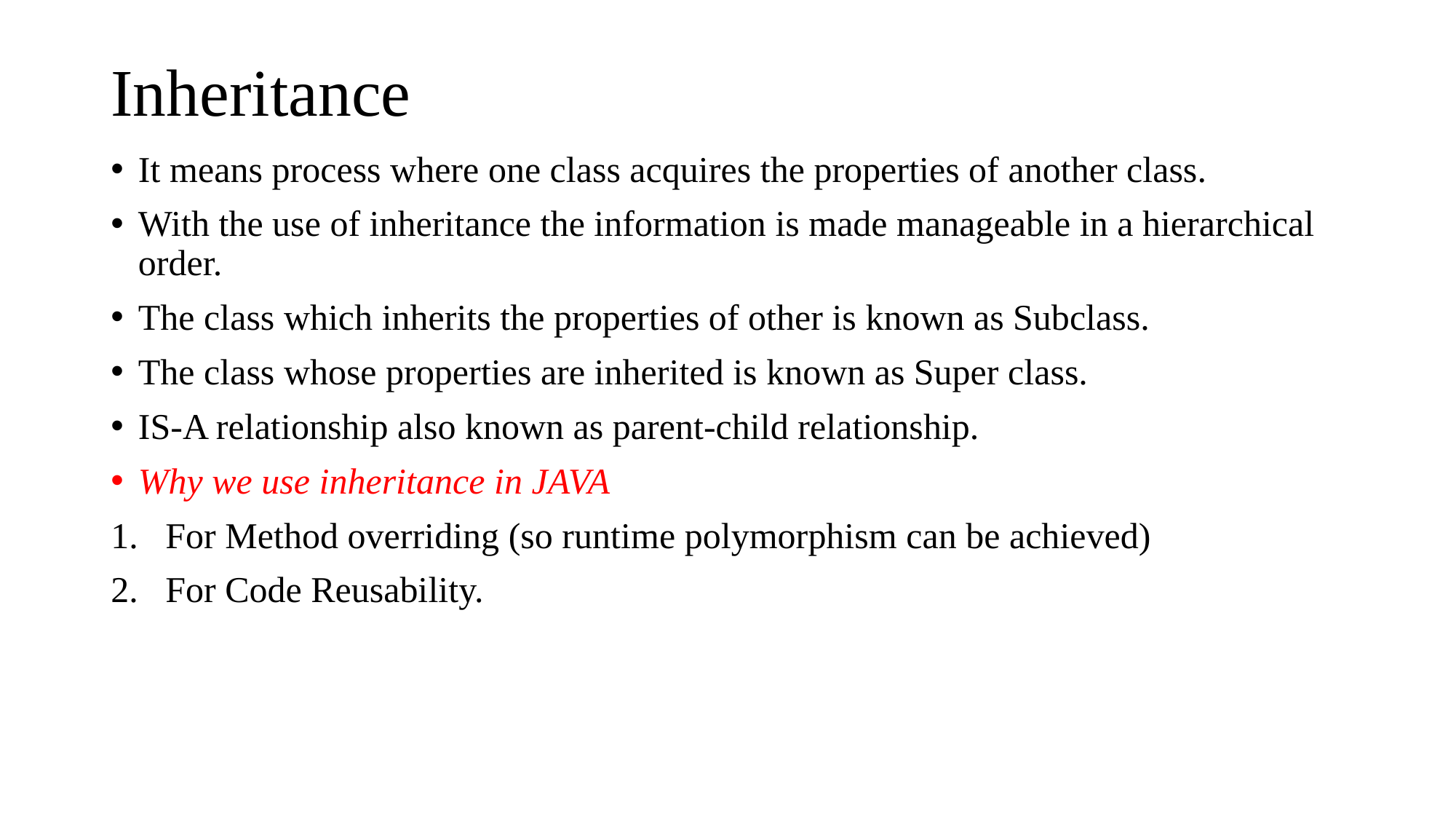

# Inheritance
It means process where one class acquires the properties of another class.
With the use of inheritance the information is made manageable in a hierarchical order.
The class which inherits the properties of other is known as Subclass.
The class whose properties are inherited is known as Super class.
IS-A relationship also known as parent-child relationship.
Why we use inheritance in JAVA
For Method overriding (so runtime polymorphism can be achieved)
For Code Reusability.